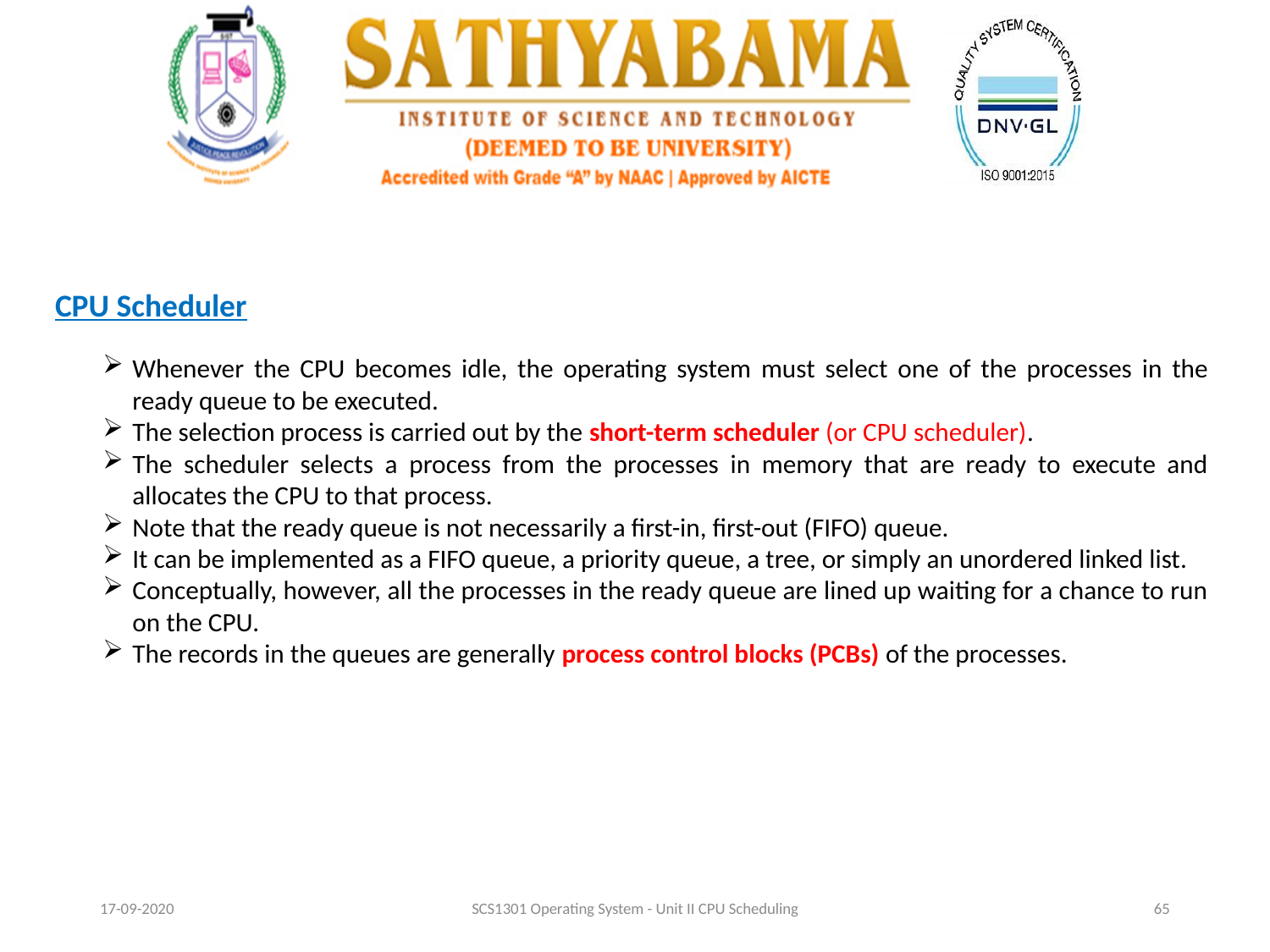

CPU Scheduler

Whenever the CPU becomes idle, the operating system must select one of the processes in the ready queue to be executed.
The selection process is carried out by the short-term scheduler (or CPU scheduler).
The scheduler selects a process from the processes in memory that are ready to execute and allocates the CPU to that process.
Note that the ready queue is not necessarily a first-in, first-out (FIFO) queue.
It can be implemented as a FIFO queue, a priority queue, a tree, or simply an unordered linked list.
Conceptually, however, all the processes in the ready queue are lined up waiting for a chance to run on the CPU.
The records in the queues are generally process control blocks (PCBs) of the processes.

17-09-2020
SCS1301 Operating System - Unit II CPU Scheduling
65